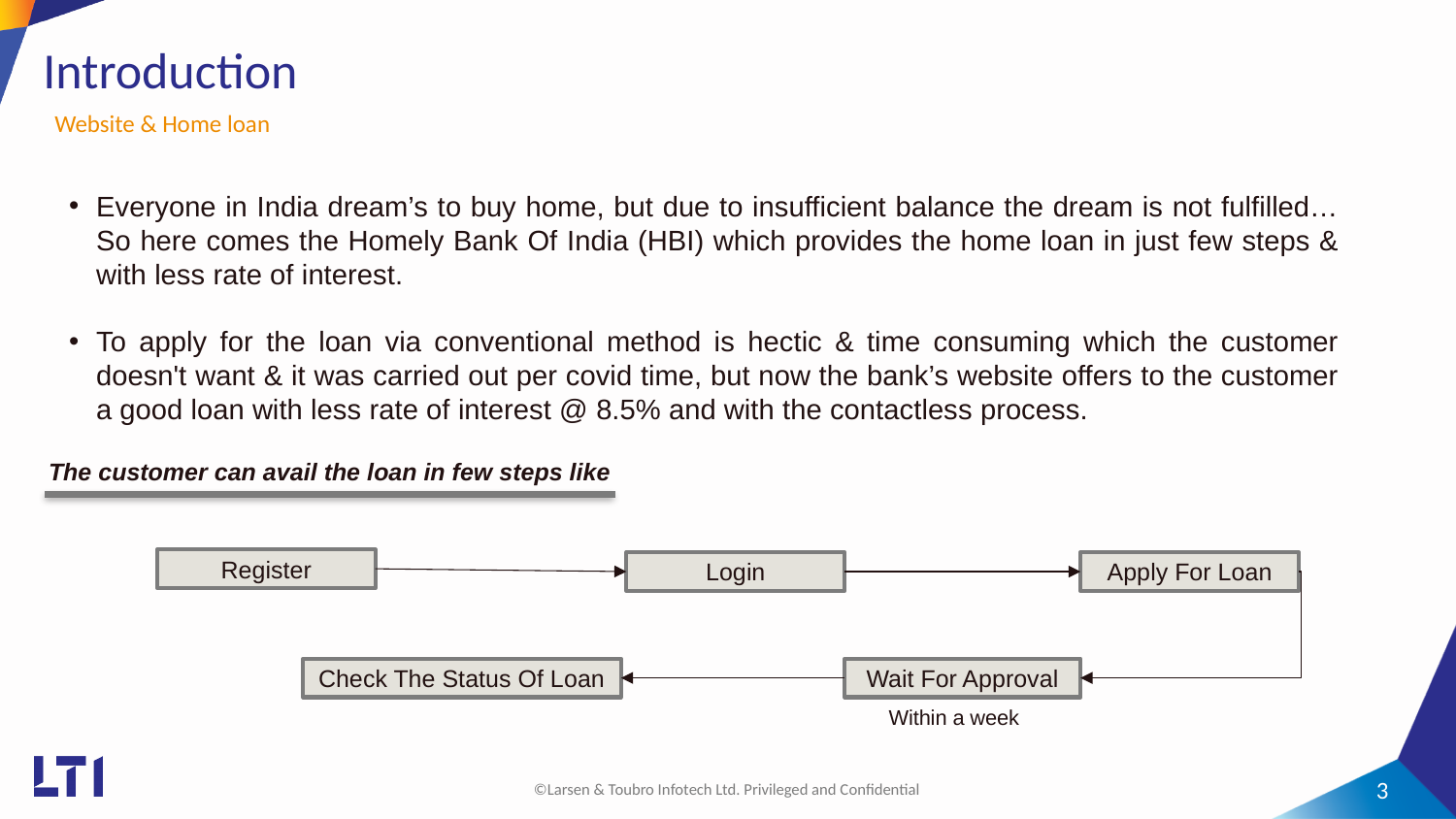

# Introduction
Website & Home loan
Everyone in India dream’s to buy home, but due to insufficient balance the dream is not fulfilled…So here comes the Homely Bank Of India (HBI) which provides the home loan in just few steps & with less rate of interest.

To apply for the loan via conventional method is hectic & time consuming which the customer doesn't want & it was carried out per covid time, but now the bank’s website offers to the customer a good loan with less rate of interest @ 8.5% and with the contactless process.

The customer can avail the loan in few steps like
Register
Login
Apply For Loan
Check The Status Of Loan
Wait For Approval
Within a week